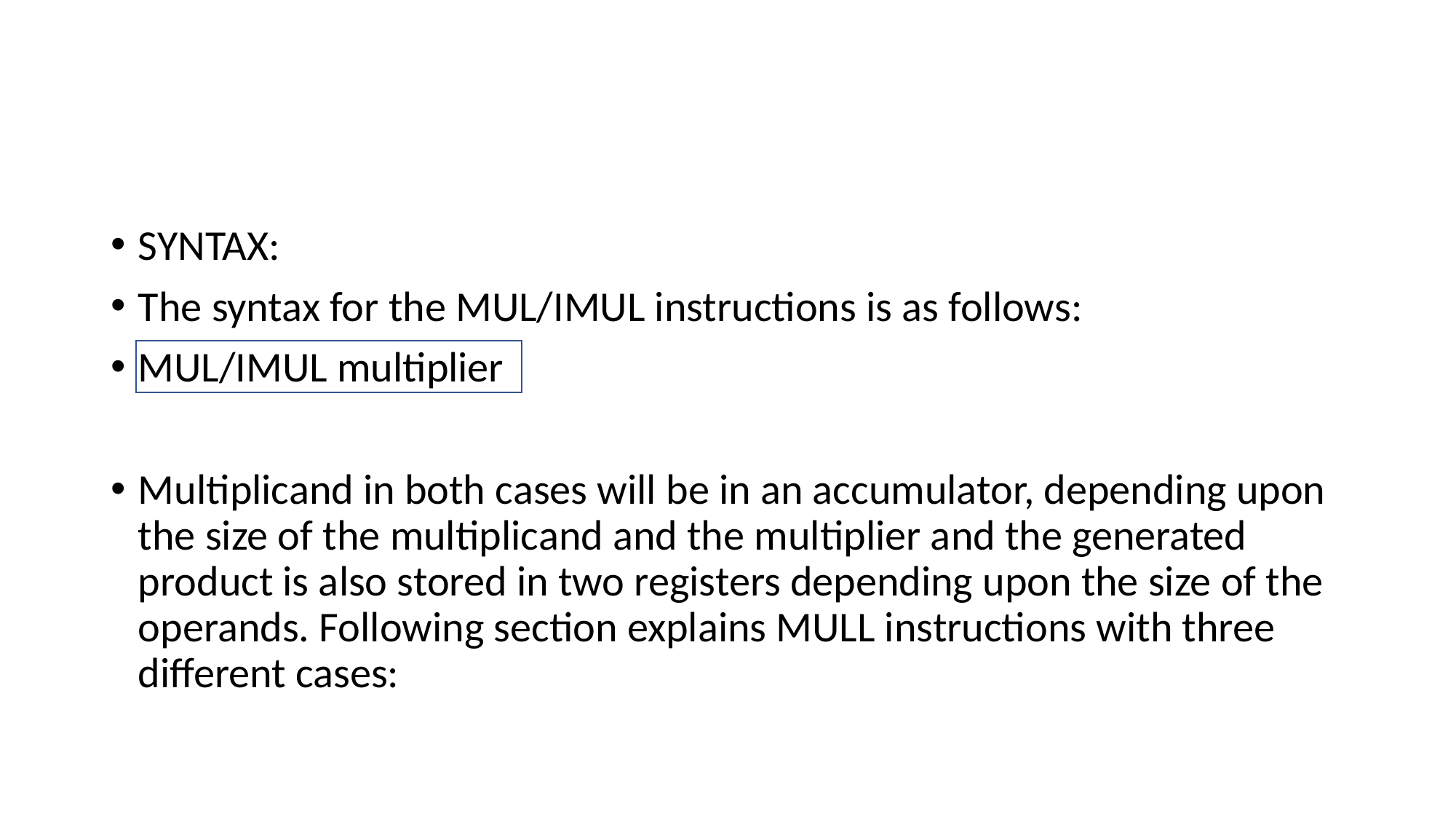

#
SYNTAX:
The syntax for the MUL/IMUL instructions is as follows:
MUL/IMUL multiplier

Multiplicand in both cases will be in an accumulator, depending upon the size of the multiplicand and the multiplier and the generated product is also stored in two registers depending upon the size of the operands. Following section explains MULL instructions with three different cases: